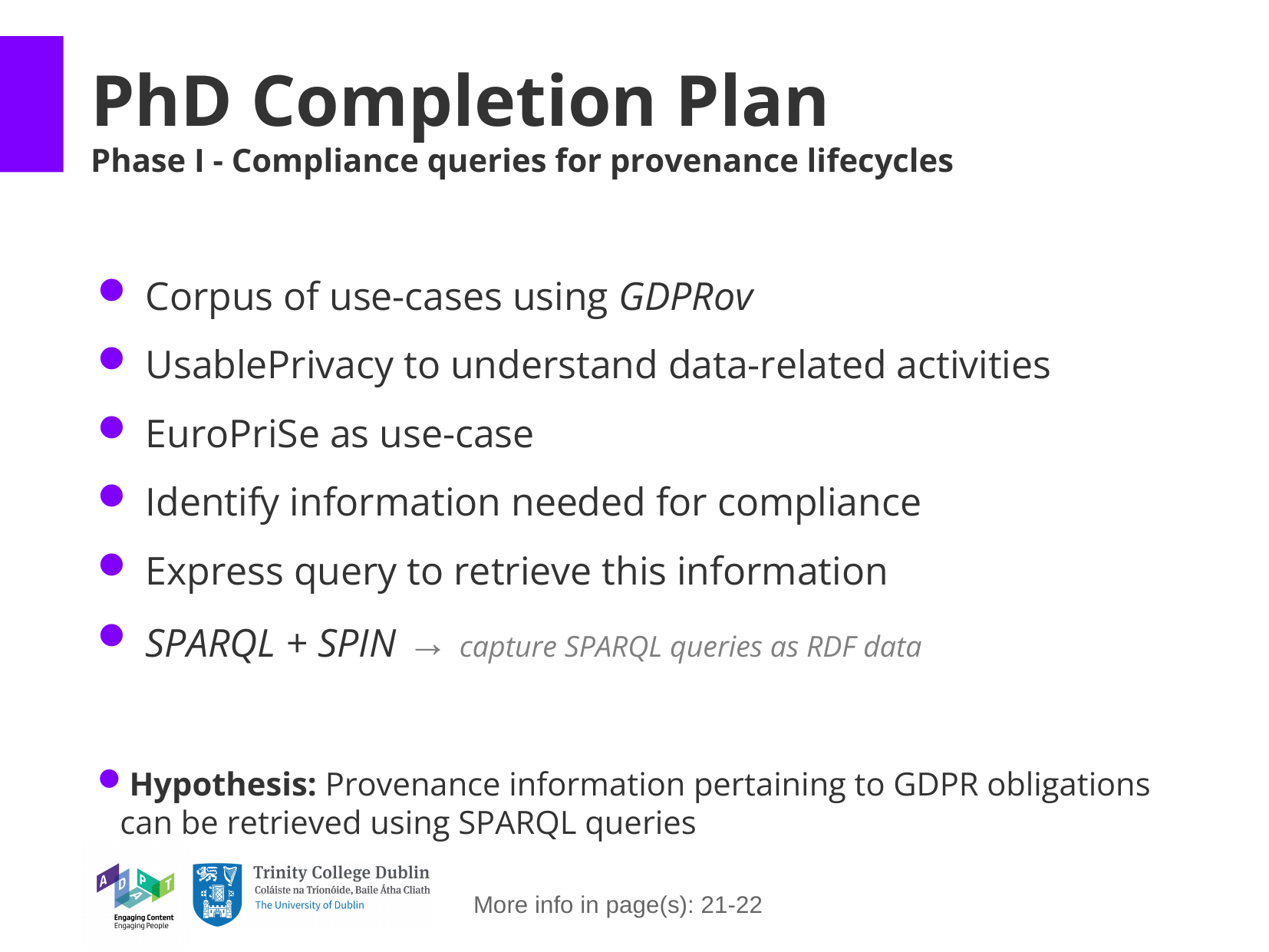

PhD Completion Plan
Phase I - Compliance queries for provenance lifecycles
 Corpus of use-cases using GDPRov
 UsablePrivacy to understand data-related activities
 EuroPriSe as use-case
 Identify information needed for compliance
 Express query to retrieve this information
 SPARQL + SPIN → capture SPARQL queries as RDF data

Hypothesis: Provenance information pertaining to GDPR obligations can be retrieved using SPARQL queries
More info in page(s): 21-22